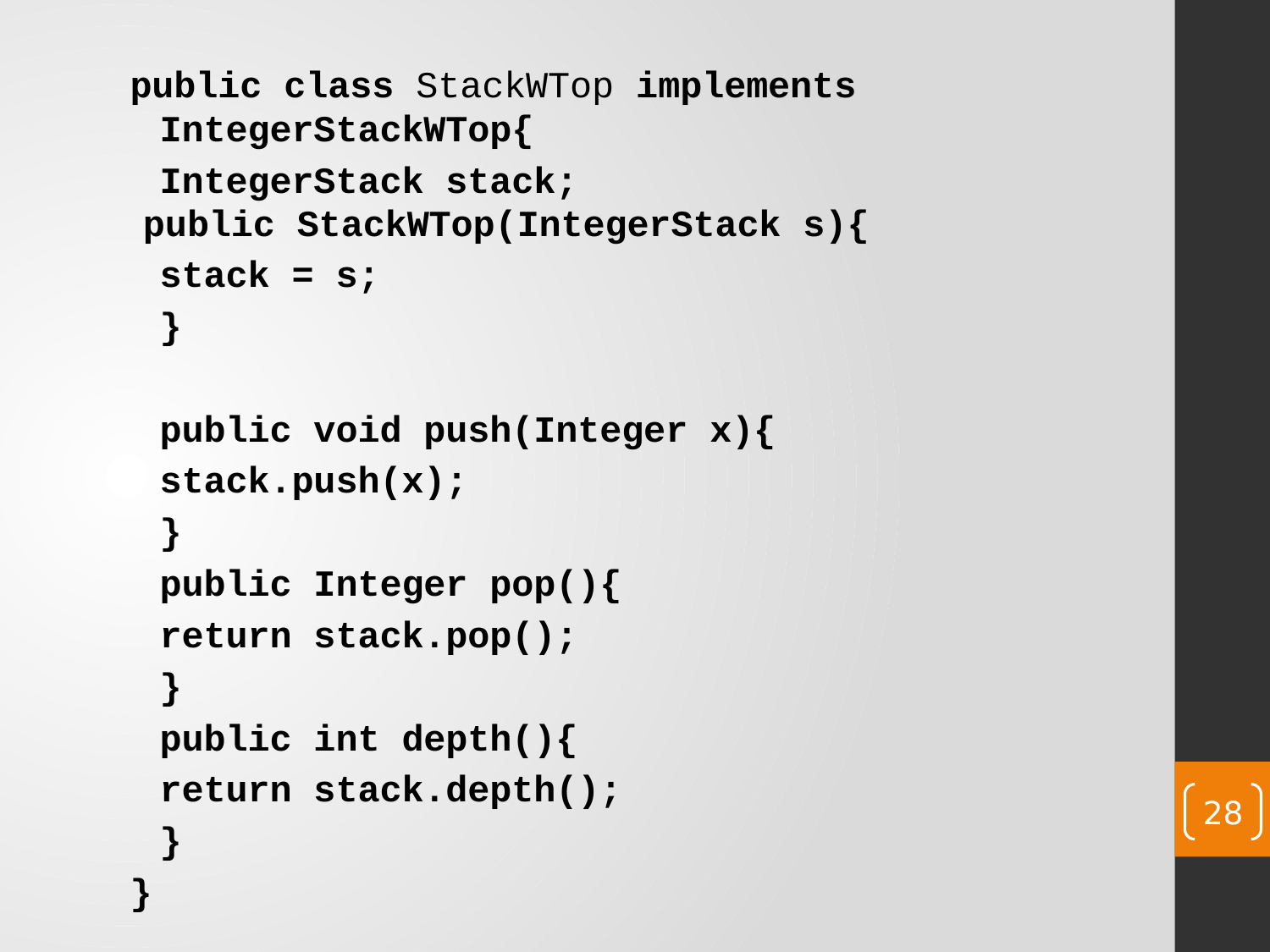

public class StackWTop implements IntegerStackWTop{
	IntegerStack stack;
	 public StackWTop(IntegerStack s){
		stack = s;
	}

	public void push(Integer x){
		stack.push(x);
	}
	public Integer pop(){
		return stack.pop();
	}
	public int depth(){
		return stack.depth();
	}
}
28